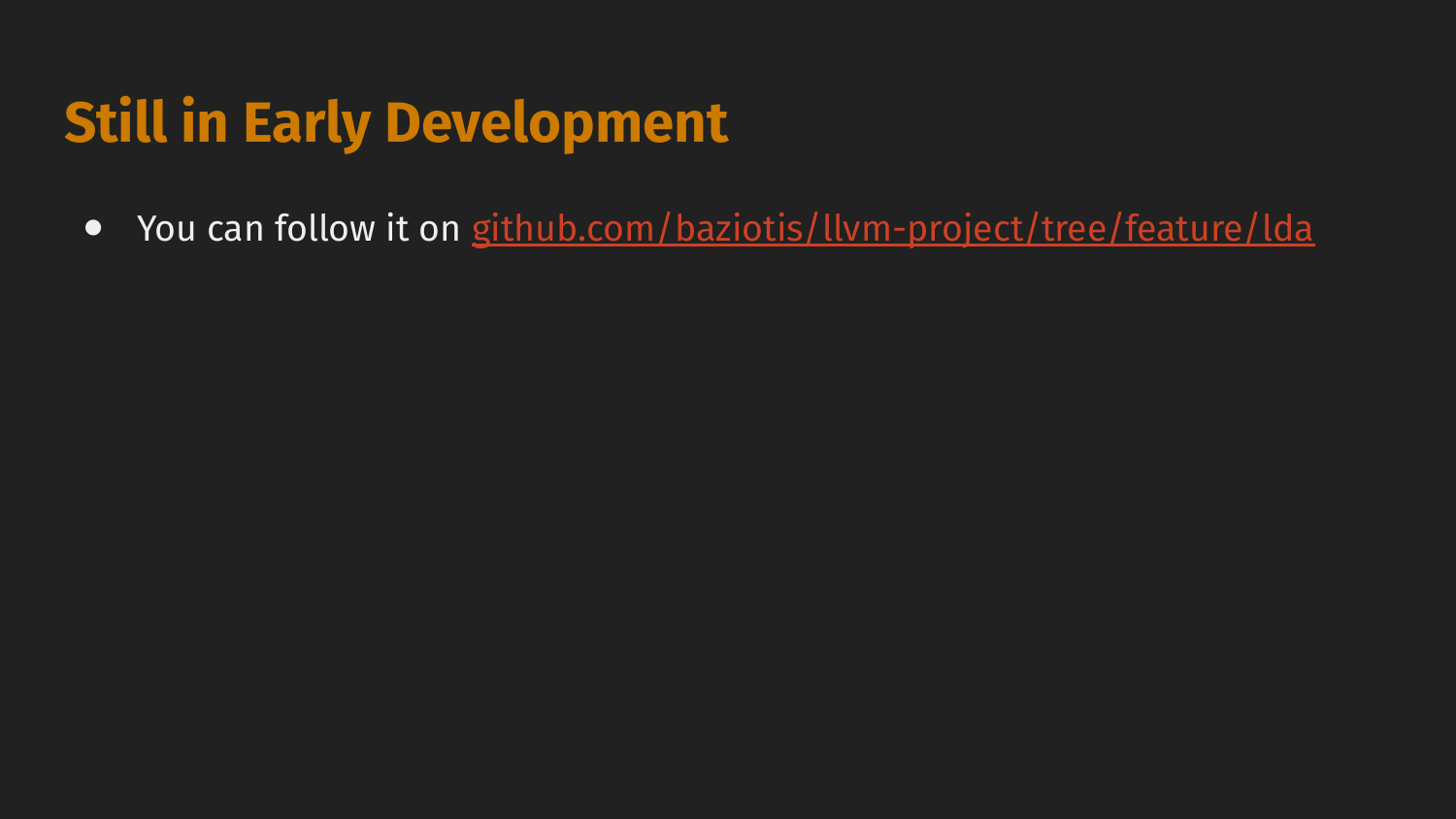

# Still in Early Development
You can follow it on github.com/baziotis/llvm-project/tree/feature/lda